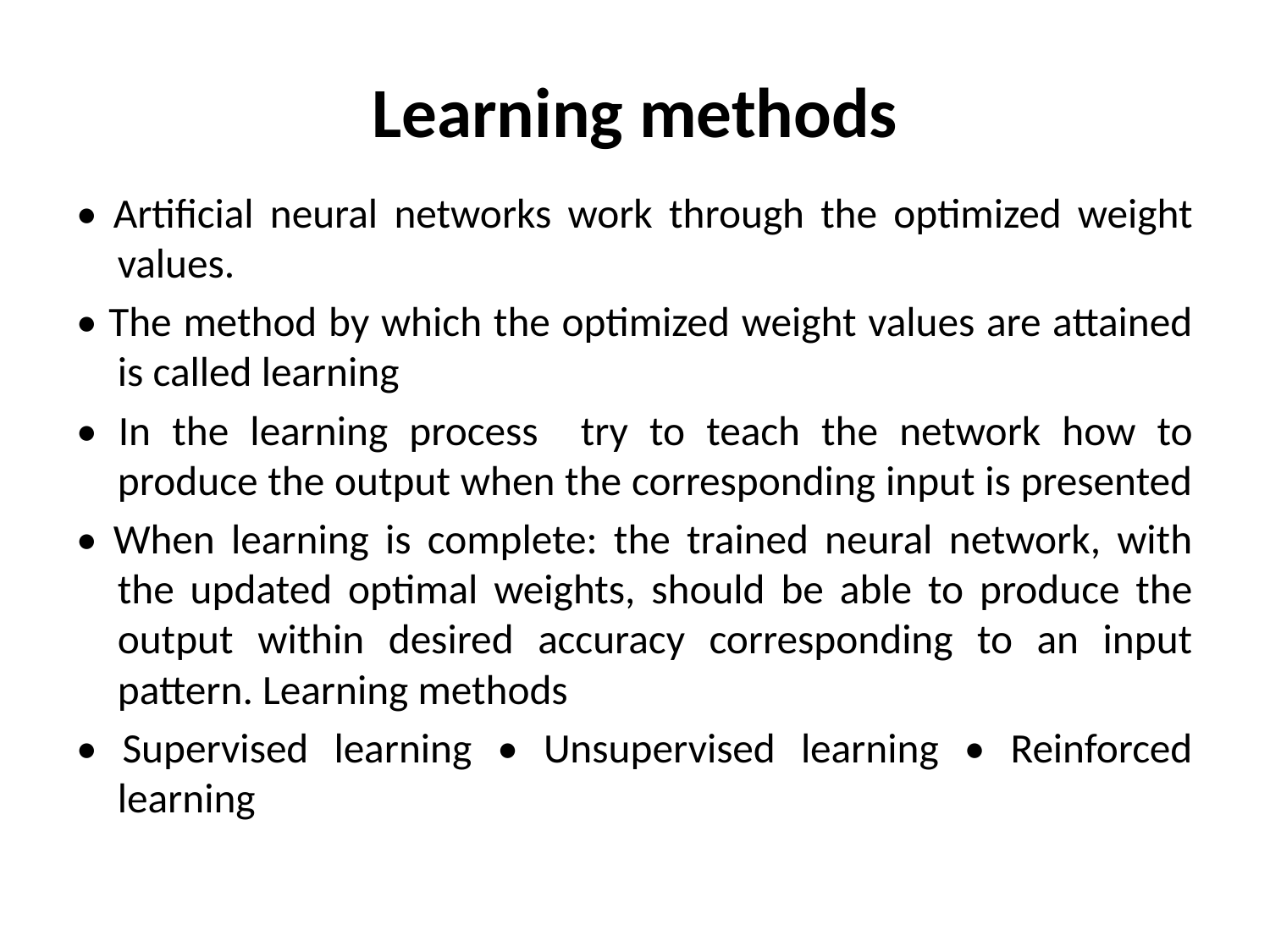

# Learning methods
• Artificial neural networks work through the optimized weight values.
• The method by which the optimized weight values are attained is called learning
• In the learning process  try to teach the network how to produce the output when the corresponding input is presented
• When learning is complete: the trained neural network, with the updated optimal weights, should be able to produce the output within desired accuracy corresponding to an input pattern. Learning methods
• Supervised learning • Unsupervised learning • Reinforced learning